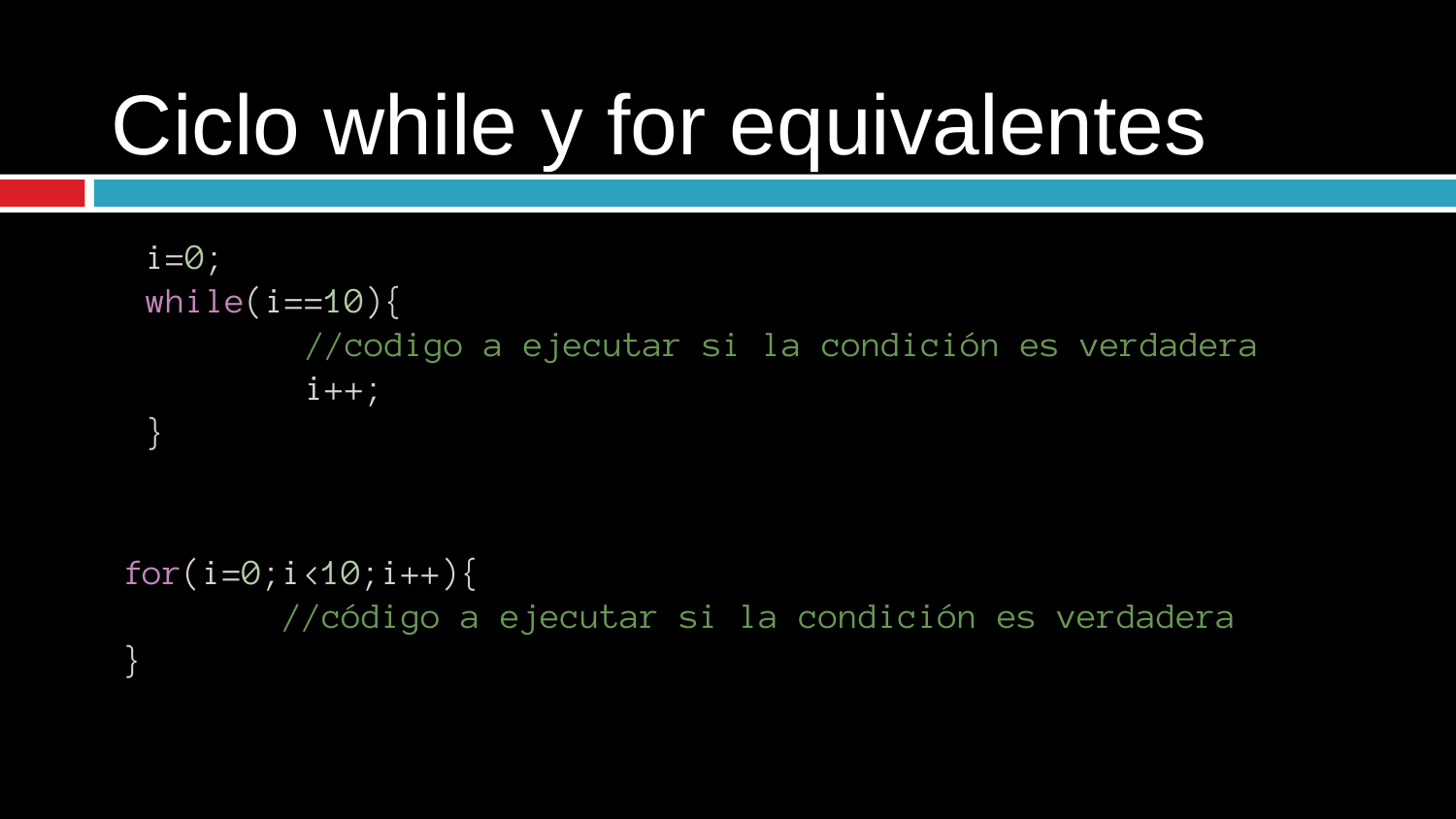

# Ciclo while y for equivalentes
i=0;
while(i==10){
        //codigo a ejecutar si la condición es verdadera
        i++;
}
for(i=0;i<10;i++){
        //código a ejecutar si la condición es verdadera
}